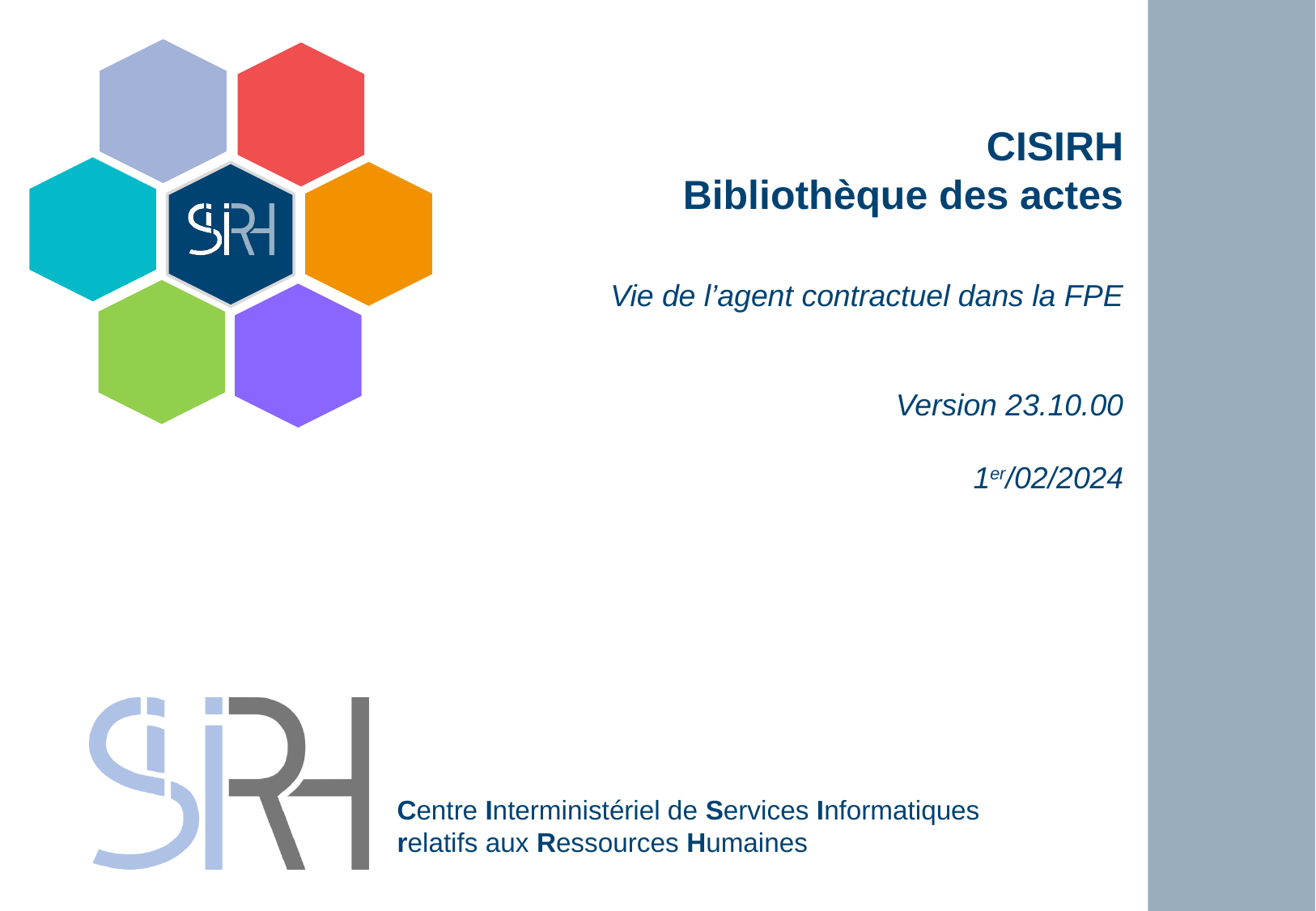

# CISIRH Bibliothèque des actes
Vie de l’agent contractuel dans la FPE

Version 23.10.00

1er/02/2024